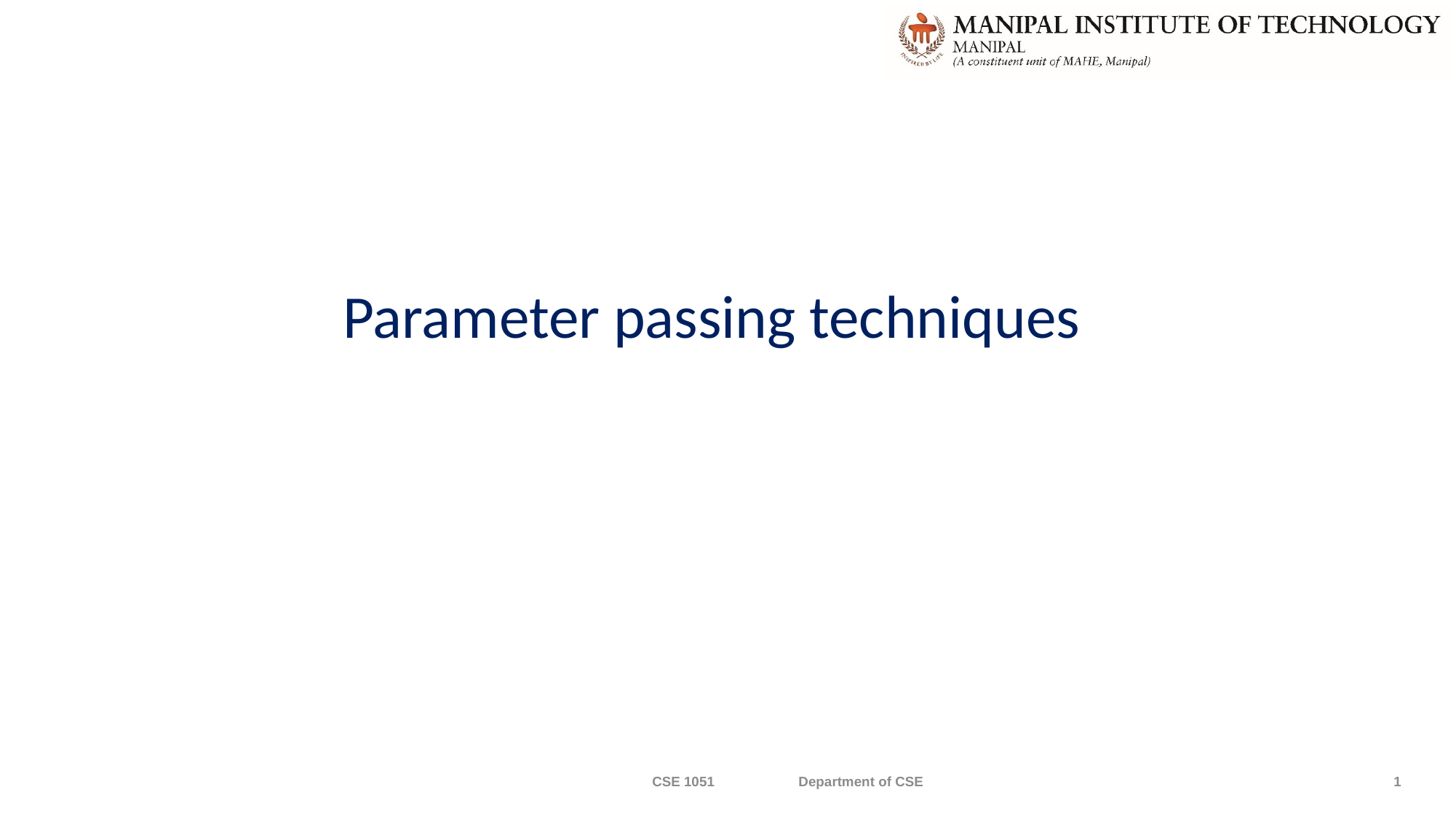

Parameter passing techniques
CSE 1051                      Department of CSE
1